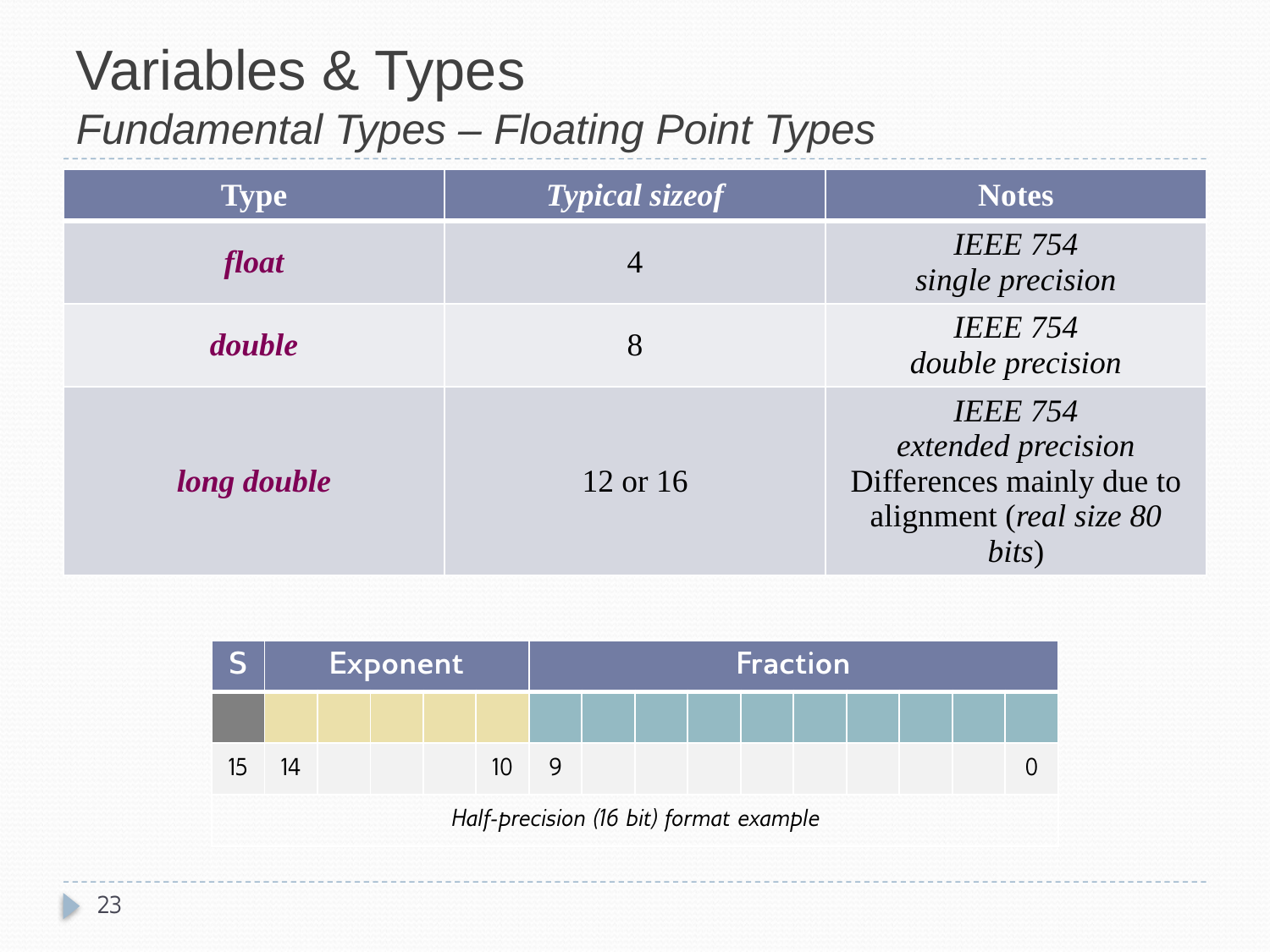

# Variables & Types Fundamental Types – Floating Point Types
| Type | Typical sizeof | Notes |
| --- | --- | --- |
| float | 4 | IEEE 754 single precision |
| double | 8 | IEEE 754 double precision |
| long double | 12 or 16 | IEEE 754 extended precision Differences mainly due to alignment (real size 80 bits) |
| S | Exponent |  |  |  |  | Fraction |  |  |  |  |  |  |  |  |  |
| --- | --- | --- | --- | --- | --- | --- | --- | --- | --- | --- | --- | --- | --- | --- | --- |
|  |  |  |  |  |  |  |  |  |  |  |  |  |  |  |  |
| 15 | 14 |  |  |  | 10 | 9 |  |  |  |  |  |  |  |  | 0 |
| Half-precision (16 bit) format example |  |  |  |  |  |  |  |  |  |  |  |  |  |  |  |
23